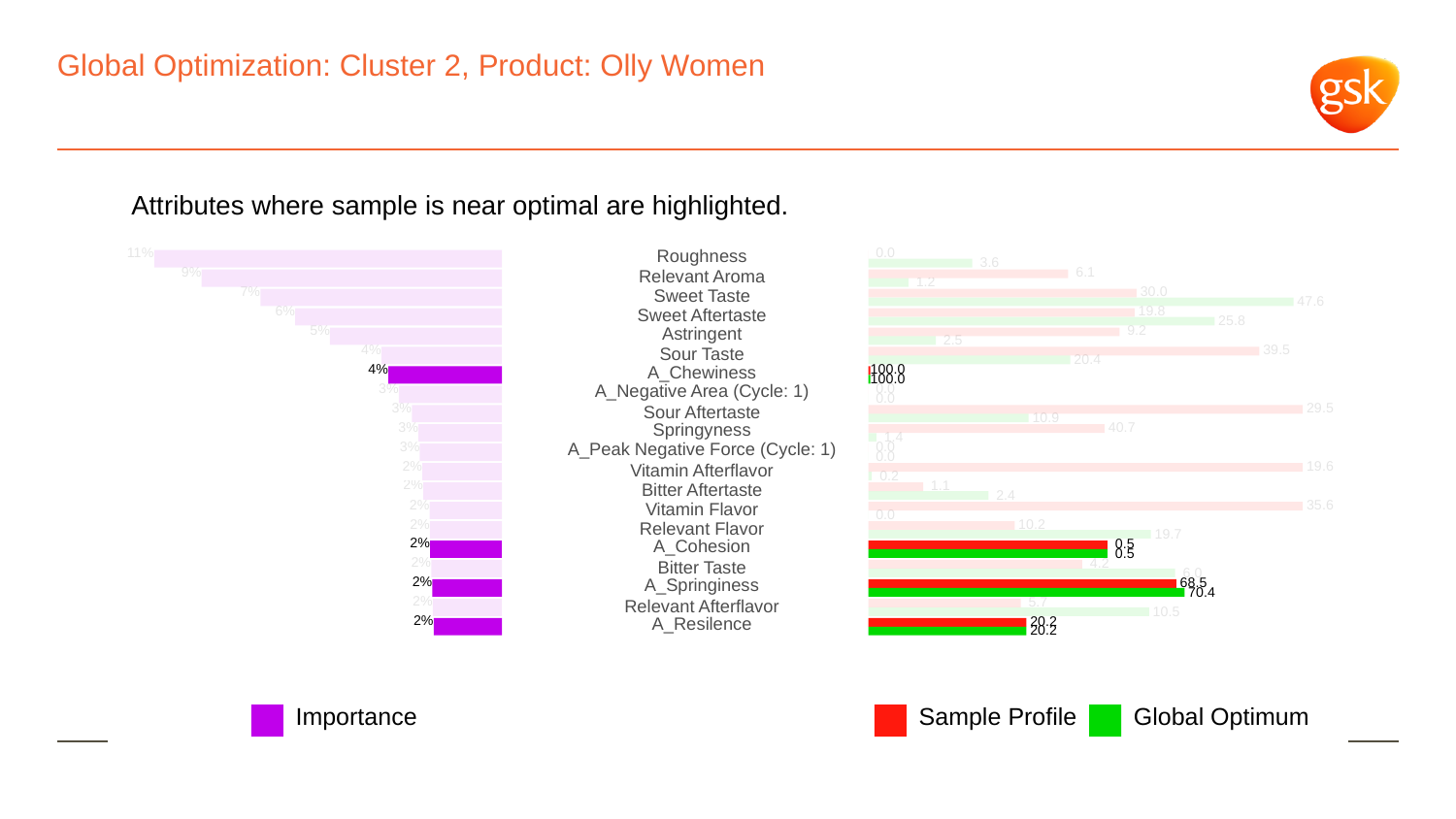

# Global Optimization: Cluster 2, Product: Olly Women

Attributes where sample is near optimal are highlighted.

11%
Roughness
  0.0

  3.6

9%
  6.1

Relevant Aroma
  1.2

7%
 30.0

Sweet Taste
 47.6

6%
 19.8

Sweet Aftertaste
 25.8

5%
Astringent
  9.2

  2.5

4%
 39.5

Sour Taste
 20.4

4%
A_Chewiness
100.0

100.0

3%
A_Negative Area (Cycle: 1)
  0.0

  0.0

3%
 29.5

Sour Aftertaste
 10.9

3%
Springyness
 40.7

  1.4

3%
A_Peak Negative Force (Cycle: 1)
  0.0

  0.0

2%
 19.6

Vitamin Afterflavor
  0.2

2%
  1.1

Bitter Aftertaste
  2.4

2%
 35.6

Vitamin Flavor
  0.0

2%
 10.2

Relevant Flavor
 19.7

2%
A_Cohesion
  0.5

  0.5

2%
  4.2

Bitter Taste
  6.0

2%
A_Springiness
 68.5

 70.4

2%
  5.7

Relevant Afterflavor
 10.5

2%
 20.2
A_Resilence

 20.2

Global Optimum
Sample Profile
Importance